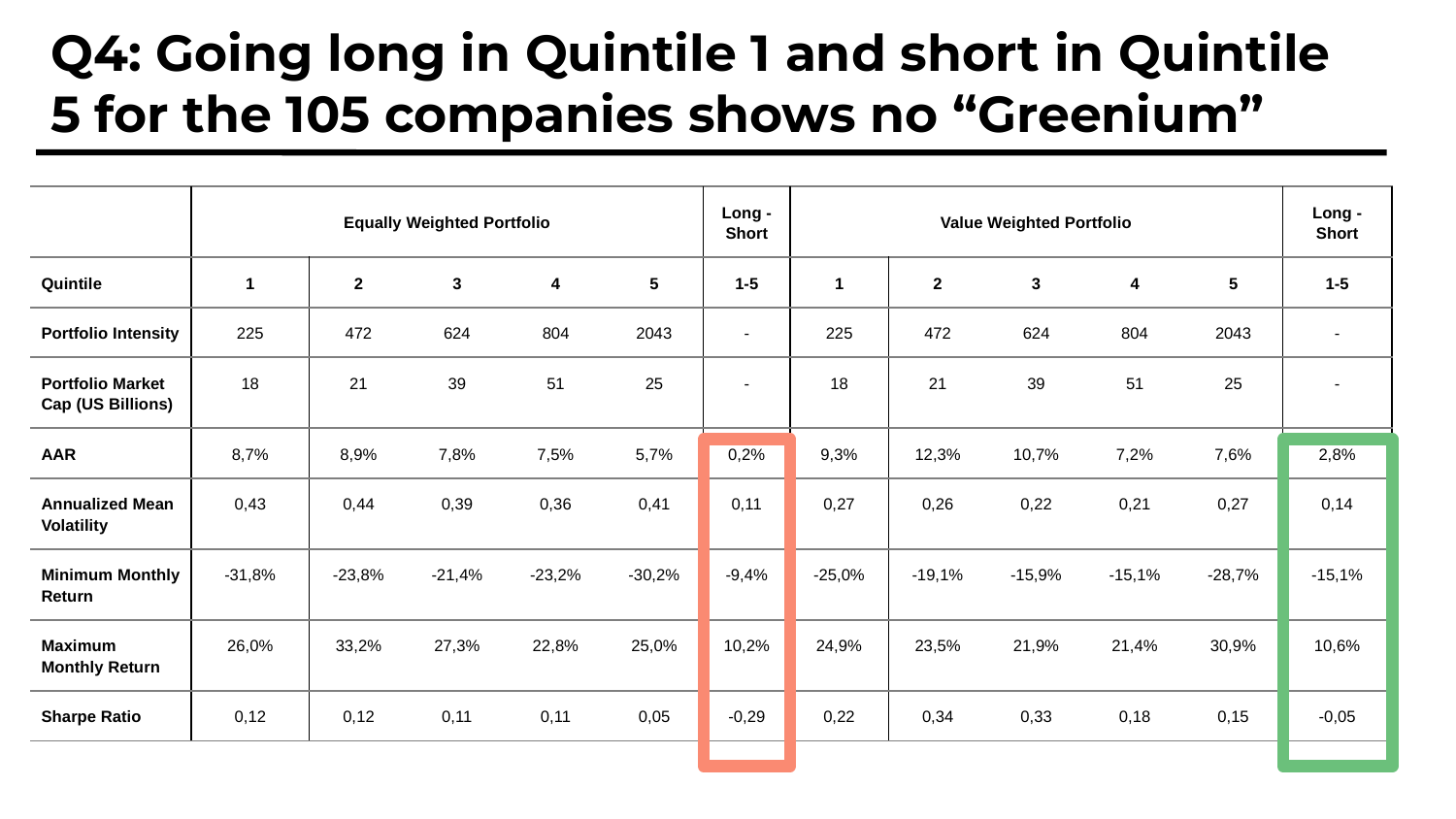

Q4: Going long in Quintile 1 and short in Quintile 5 for the 105 companies shows no “Greenium”

|  | Equally Weighted Portfolio |  |  |  |  | Long - Short | Value Weighted Portfolio |  |  |  |  | Long - Short |
| --- | --- | --- | --- | --- | --- | --- | --- | --- | --- | --- | --- | --- |
| Quintile | 1 | 2 | 3 | 4 | 5 | 1-5 | 1 | 2 | 3 | 4 | 5 | 1-5 |
| Portfolio Intensity | 225 | 472 | 624 | 804 | 2043 | - | 225 | 472 | 624 | 804 | 2043 | - |
| Portfolio Market Cap (US Billions) | 18 | 21 | 39 | 51 | 25 | - | 18 | 21 | 39 | 51 | 25 | - |
| AAR | 8,7% | 8,9% | 7,8% | 7,5% | 5,7% | 0,2% | 9,3% | 12,3% | 10,7% | 7,2% | 7,6% | 2,8% |
| Annualized Mean Volatility | 0,43 | 0,44 | 0,39 | 0,36 | 0,41 | 0,11 | 0,27 | 0,26 | 0,22 | 0,21 | 0,27 | 0,14 |
| Minimum Monthly Return | -31,8% | -23,8% | -21,4% | -23,2% | -30,2% | -9,4% | -25,0% | -19,1% | -15,9% | -15,1% | -28,7% | -15,1% |
| Maximum Monthly Return | 26,0% | 33,2% | 27,3% | 22,8% | 25,0% | 10,2% | 24,9% | 23,5% | 21,9% | 21,4% | 30,9% | 10,6% |
| Sharpe Ratio | 0,12 | 0,12 | 0,11 | 0,11 | 0,05 | -0,29 | 0,22 | 0,34 | 0,33 | 0,18 | 0,15 | -0,05 |